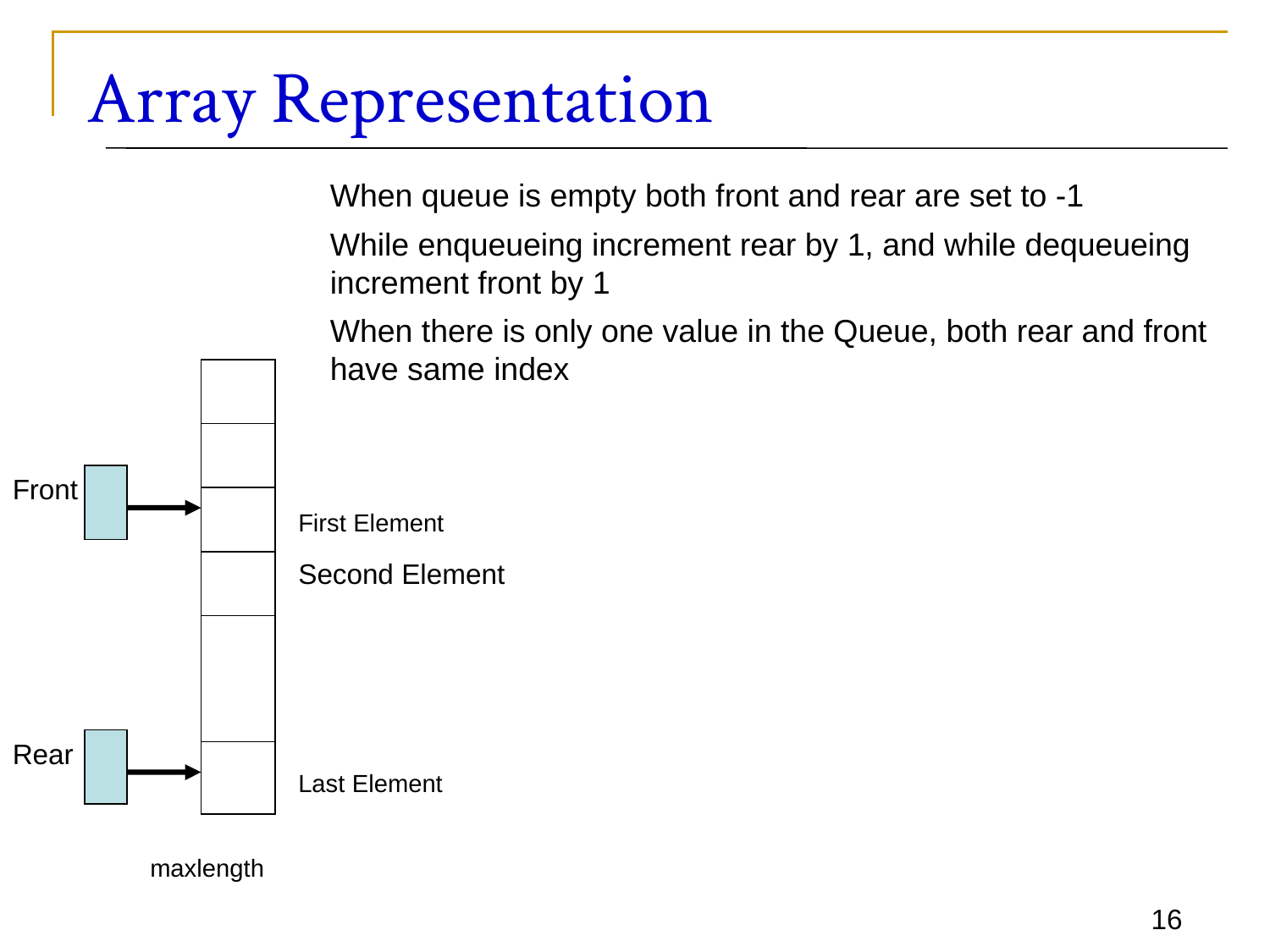

# Array Representation
When queue is empty both front and rear are set to -1
While enqueueing increment rear by 1, and while dequeueing increment front by 1
When there is only one value in the Queue, both rear and front have same index
|  |
| --- |
|  |
|  |
|  |
|  |
|  |
Front

First Element

Second Element
Rear

Last Element

maxlength